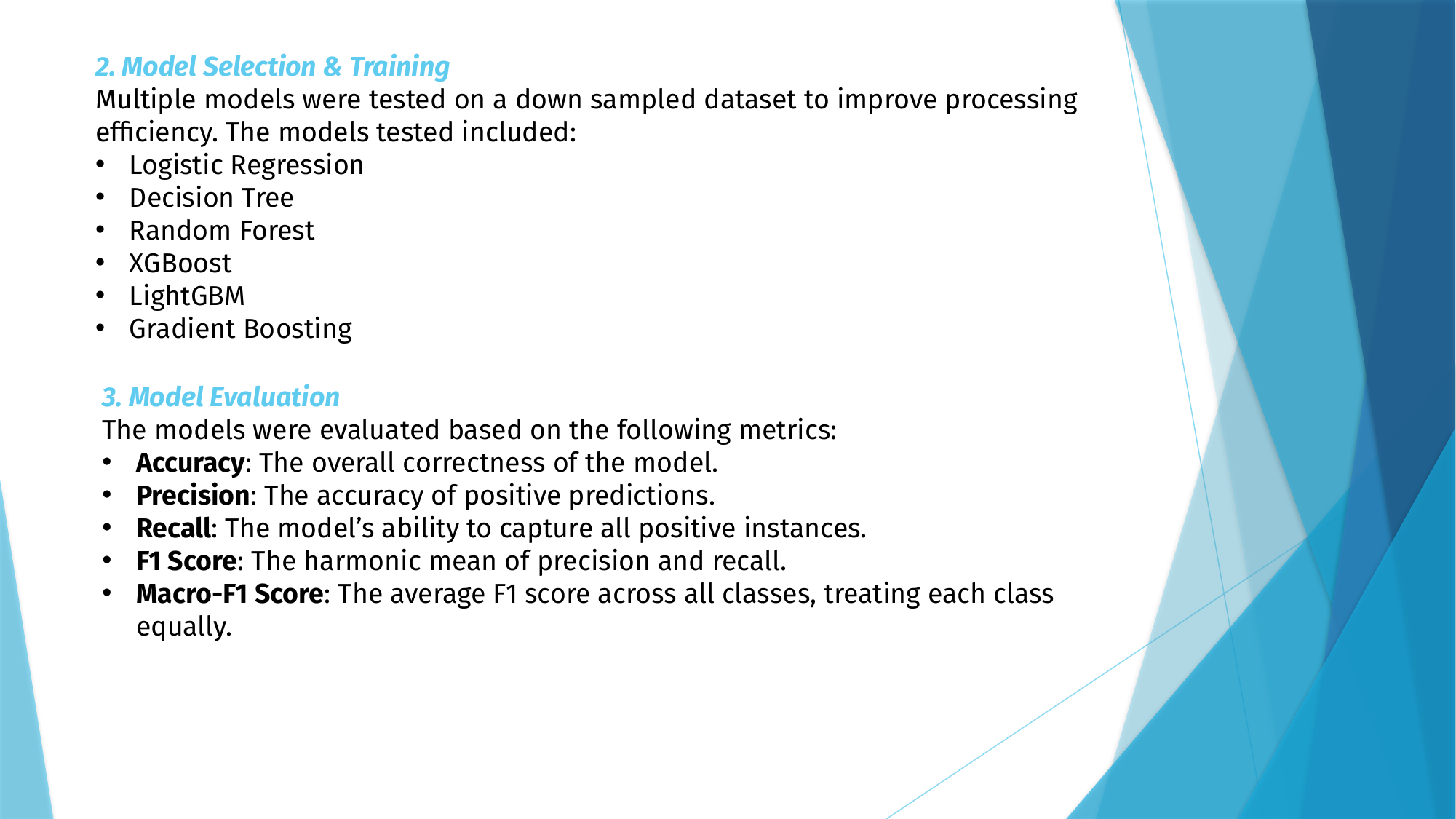

2. Model Selection & Training
Multiple models were tested on a down sampled dataset to improve processing efficiency. The models tested included:
Logistic Regression
Decision Tree
Random Forest
XGBoost
LightGBM
Gradient Boosting

3. Model Evaluation
The models were evaluated based on the following metrics:
Accuracy: The overall correctness of the model.
Precision: The accuracy of positive predictions.
Recall: The model’s ability to capture all positive instances.
F1 Score: The harmonic mean of precision and recall.
Macro-F1 Score: The average F1 score across all classes, treating each class equally.